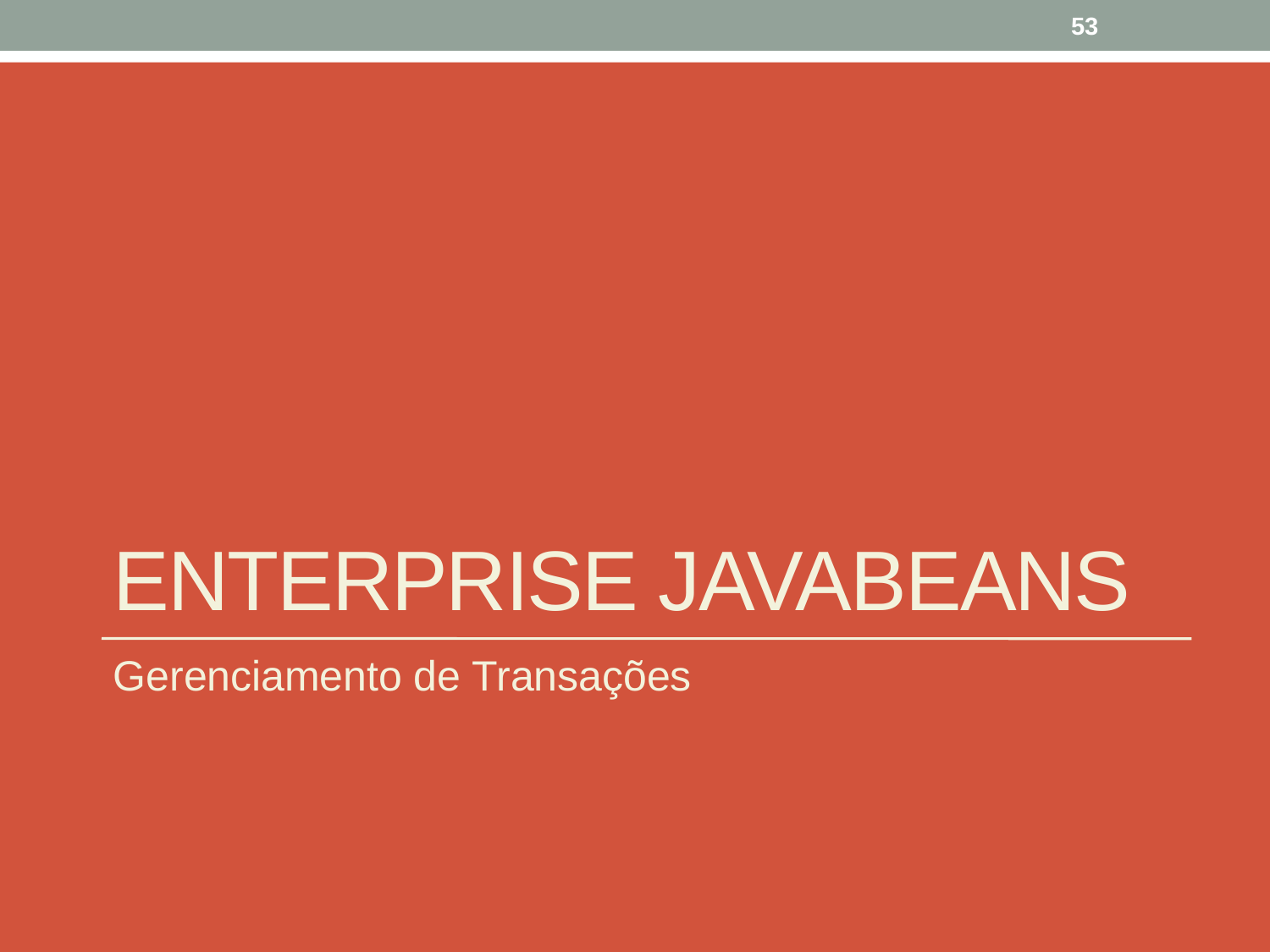

53
# Enterprise javabeans
Gerenciamento de Transações